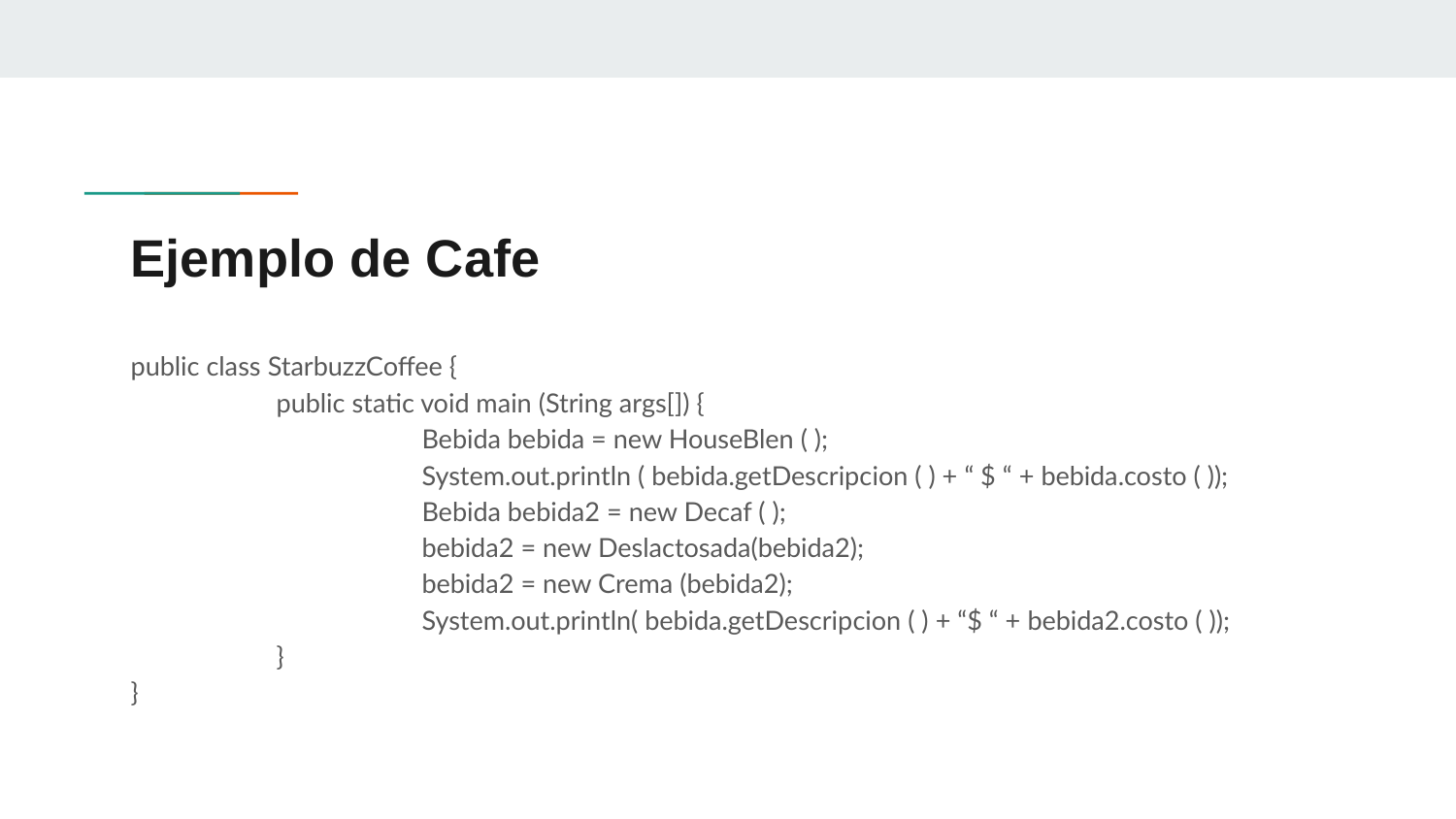

# Ejemplo de Cafe
public class StarbuzzCoffee {
	public static void main (String args[]) {
		Bebida bebida = new HouseBlen ( );
		System.out.println ( bebida.getDescripcion ( ) + “ $ “ + bebida.costo ( ));
		Bebida bebida2 = new Decaf ( );
		bebida2 = new Deslactosada(bebida2);
		bebida2 = new Crema (bebida2);
		System.out.println( bebida.getDescripcion ( ) + “$ “ + bebida2.costo ( ));
	}
}